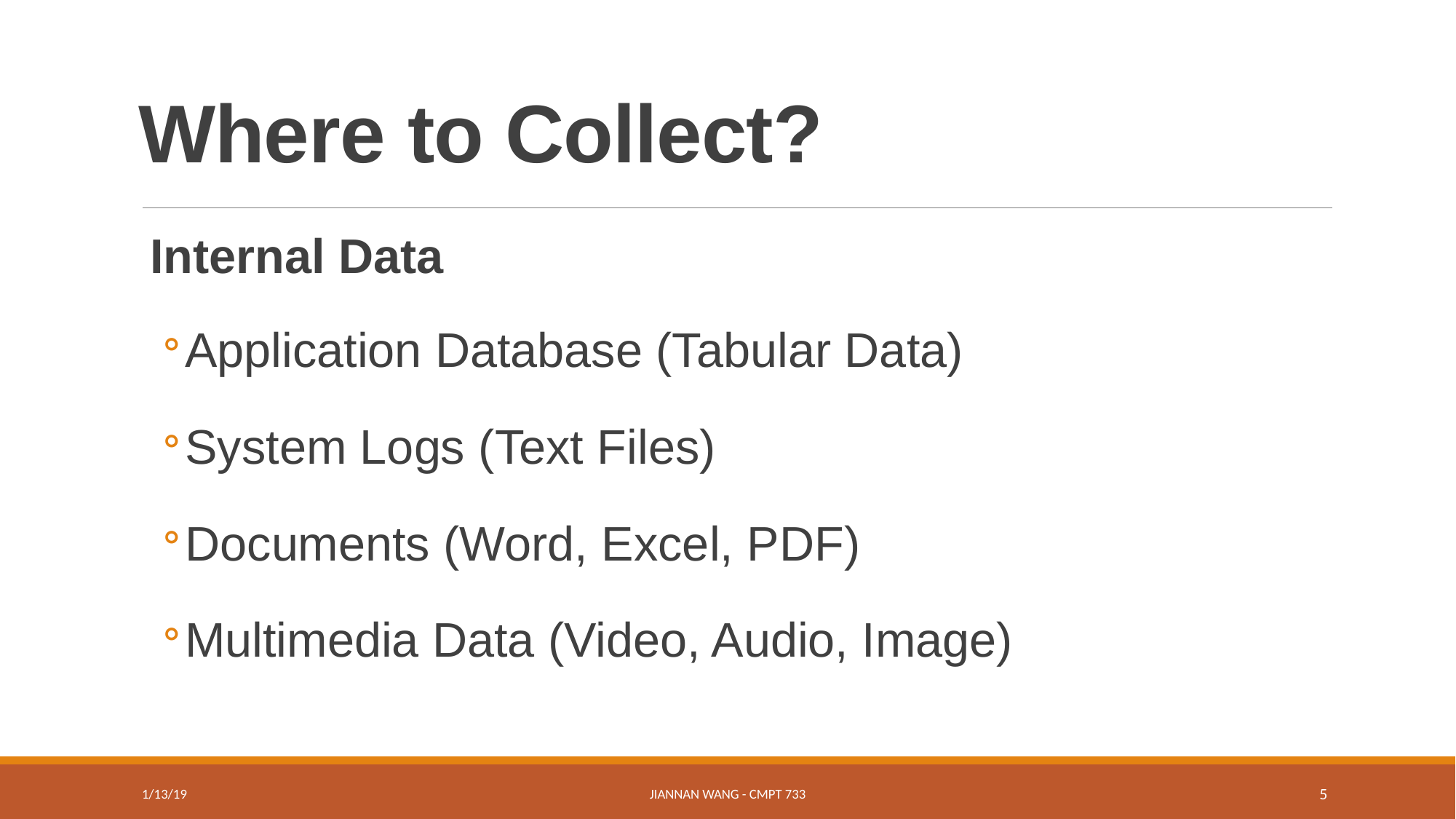

# Where to Collect?
Internal Data
Application Database (Tabular Data)
System Logs (Text Files)
Documents (Word, Excel, PDF)
Multimedia Data (Video, Audio, Image)

1/13/19
Jiannan Wang - CMPT 733
5